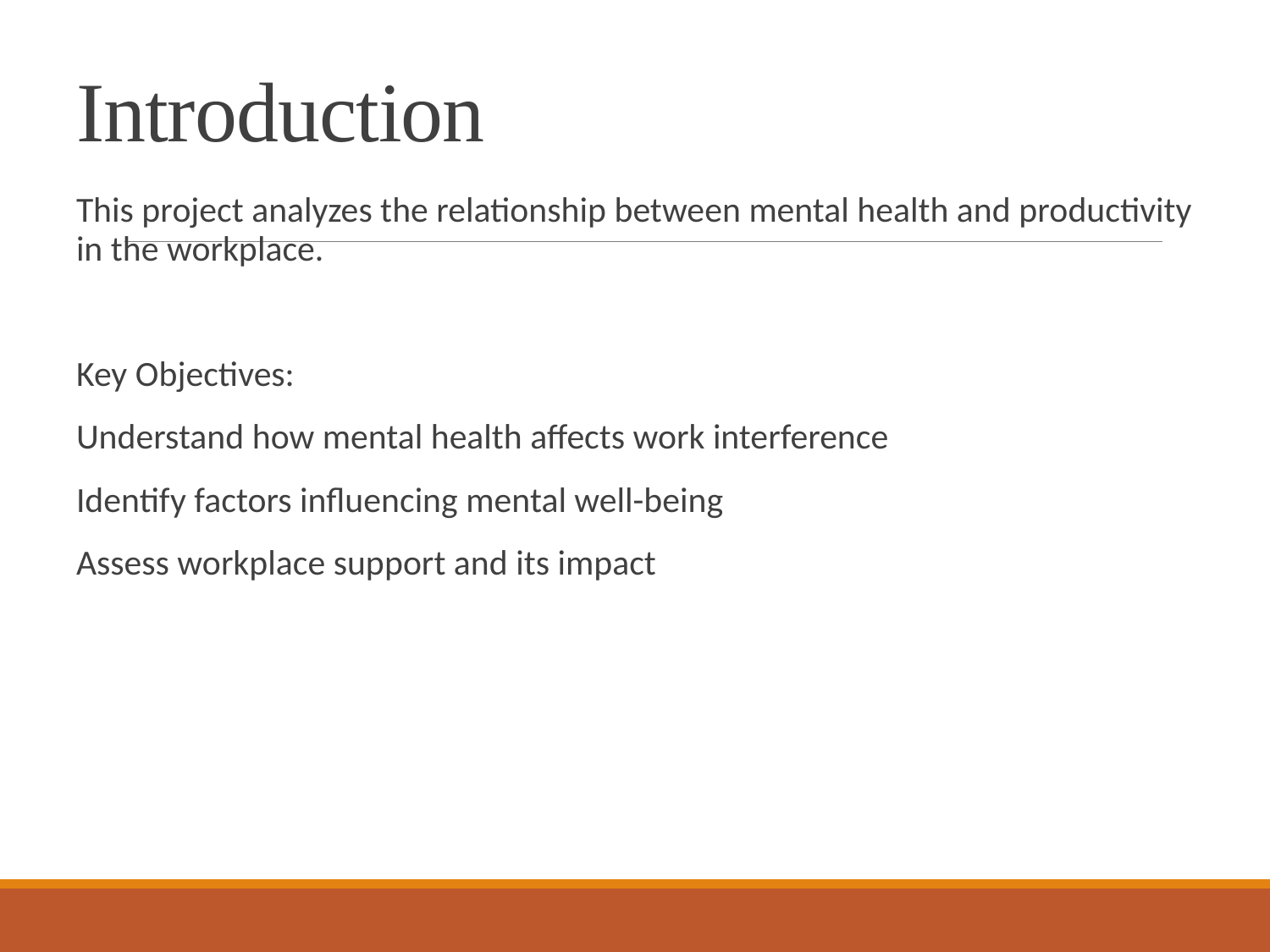

# Introduction
This project analyzes the relationship between mental health and productivity in the workplace.

Key Objectives:
Understand how mental health affects work interference
Identify factors influencing mental well-being
Assess workplace support and its impact